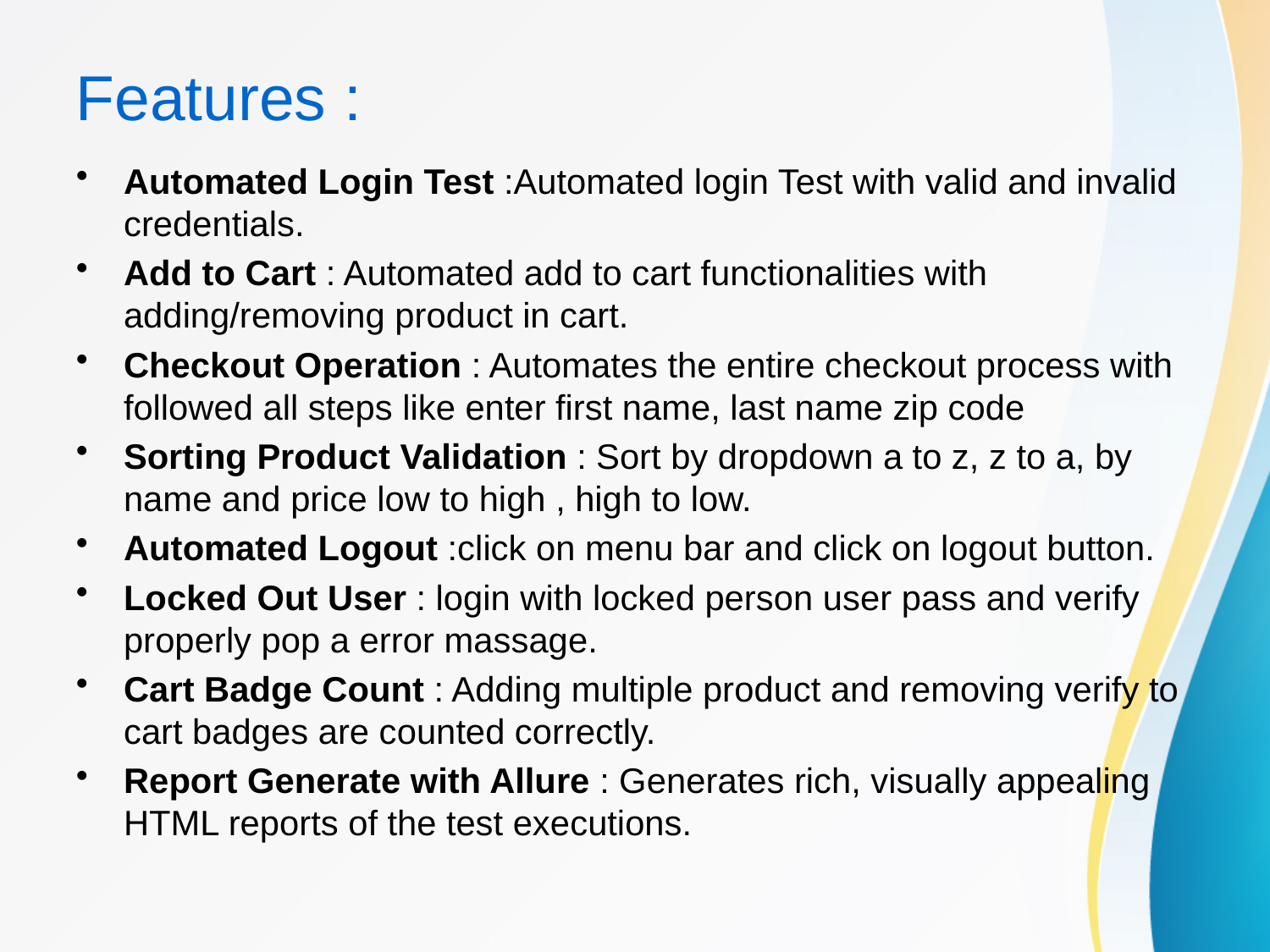

# Features :
Automated Login Test :Automated login Test with valid and invalid credentials.
Add to Cart : Automated add to cart functionalities with adding/removing product in cart.
Checkout Operation : Automates the entire checkout process with followed all steps like enter first name, last name zip code
Sorting Product Validation : Sort by dropdown a to z, z to a, by name and price low to high , high to low.
Automated Logout :click on menu bar and click on logout button.
Locked Out User : login with locked person user pass and verify properly pop a error massage.
Cart Badge Count : Adding multiple product and removing verify to cart badges are counted correctly.
Report Generate with Allure : Generates rich, visually appealing HTML reports of the test executions.